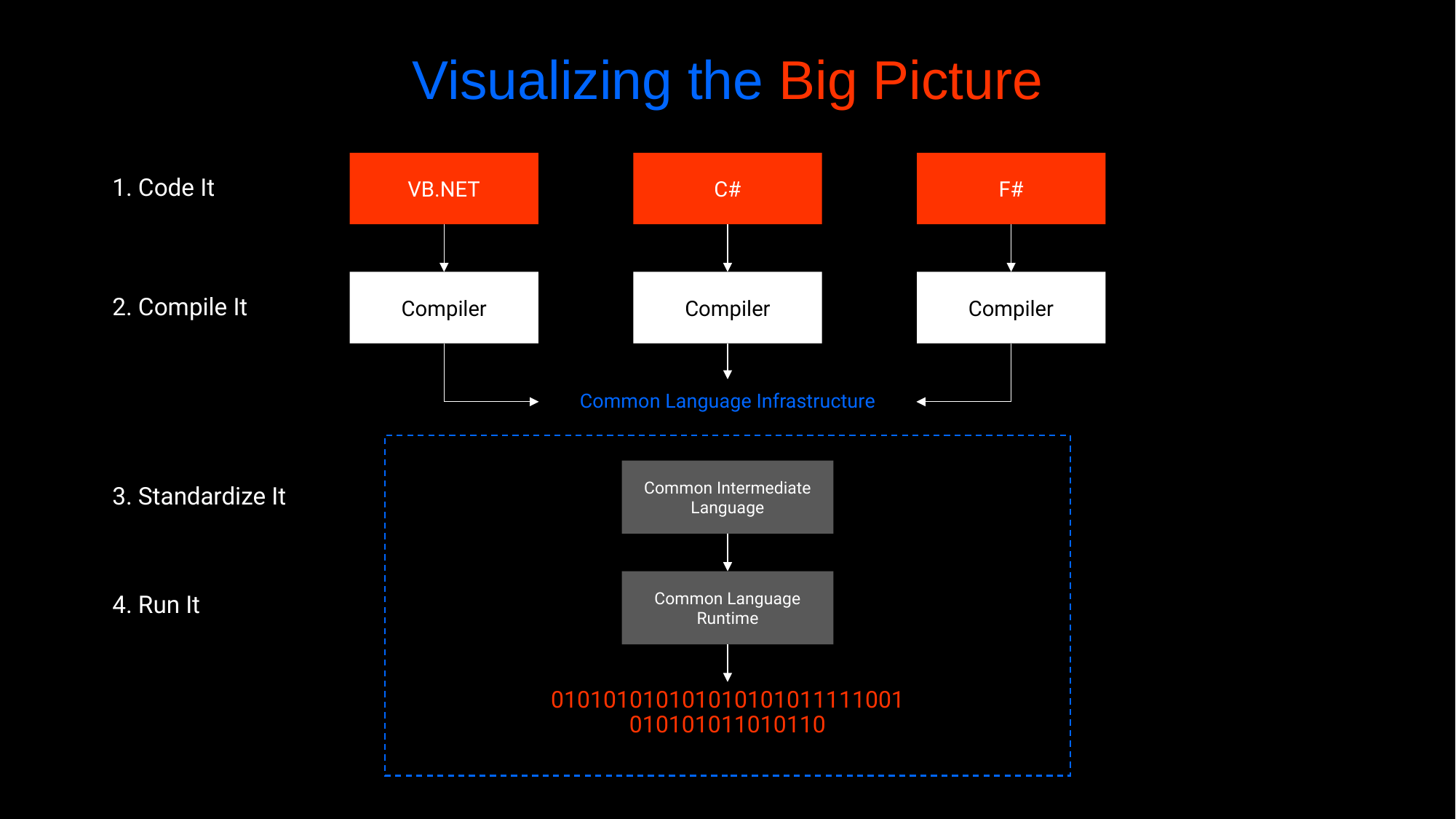

# Visualizing the Big Picture
VB.NET
C#
F#
Compiler
Compiler
Compiler
Common Language Infrastructure

Common Intermediate Language
Common Language Runtime
010101010101010101011111001
010101011010110
1. Code It
2. Compile It
3. Standardize It
4. Run It